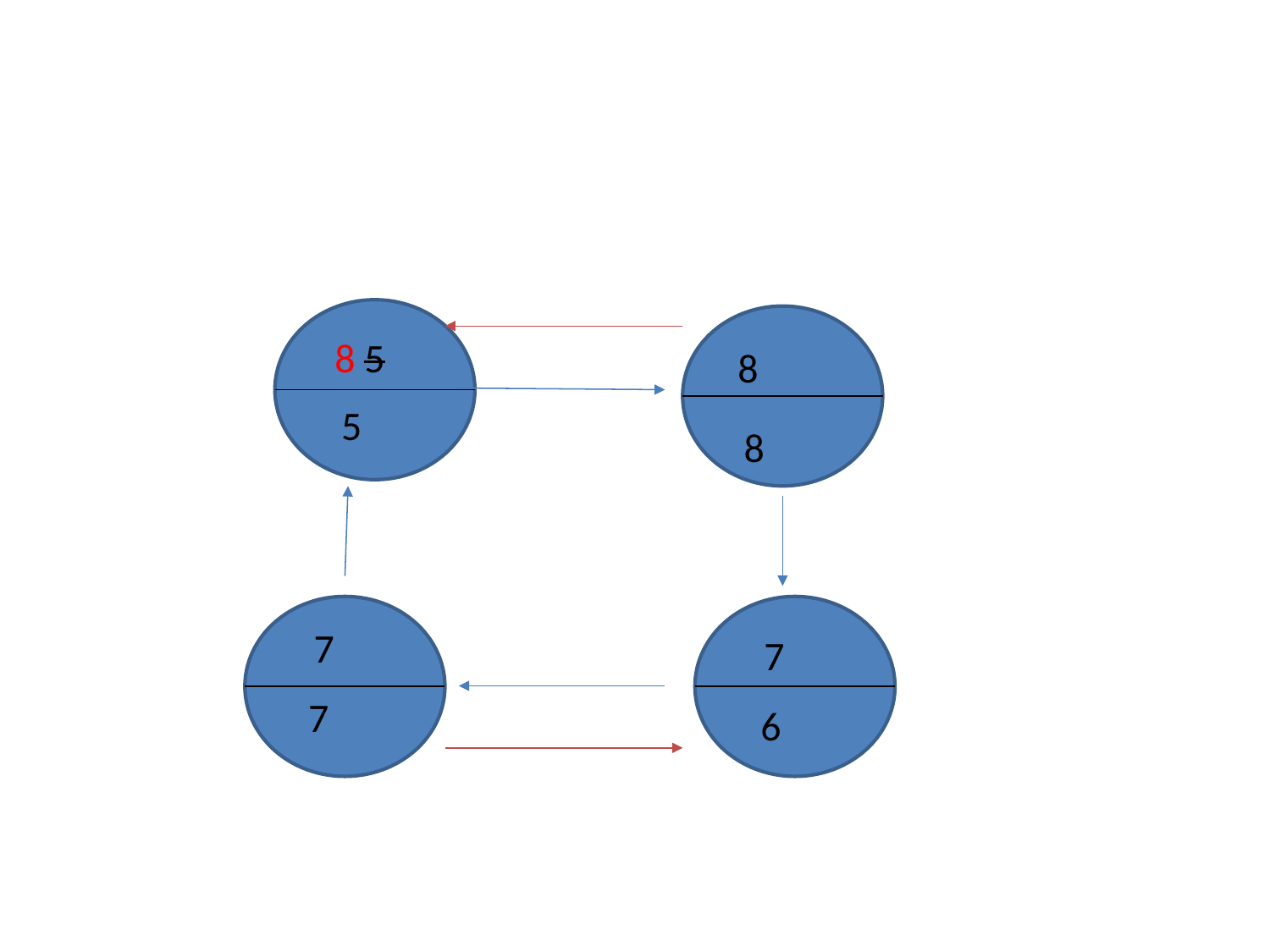

#

    8 5
8
    5
8

     7
     7
7
     6